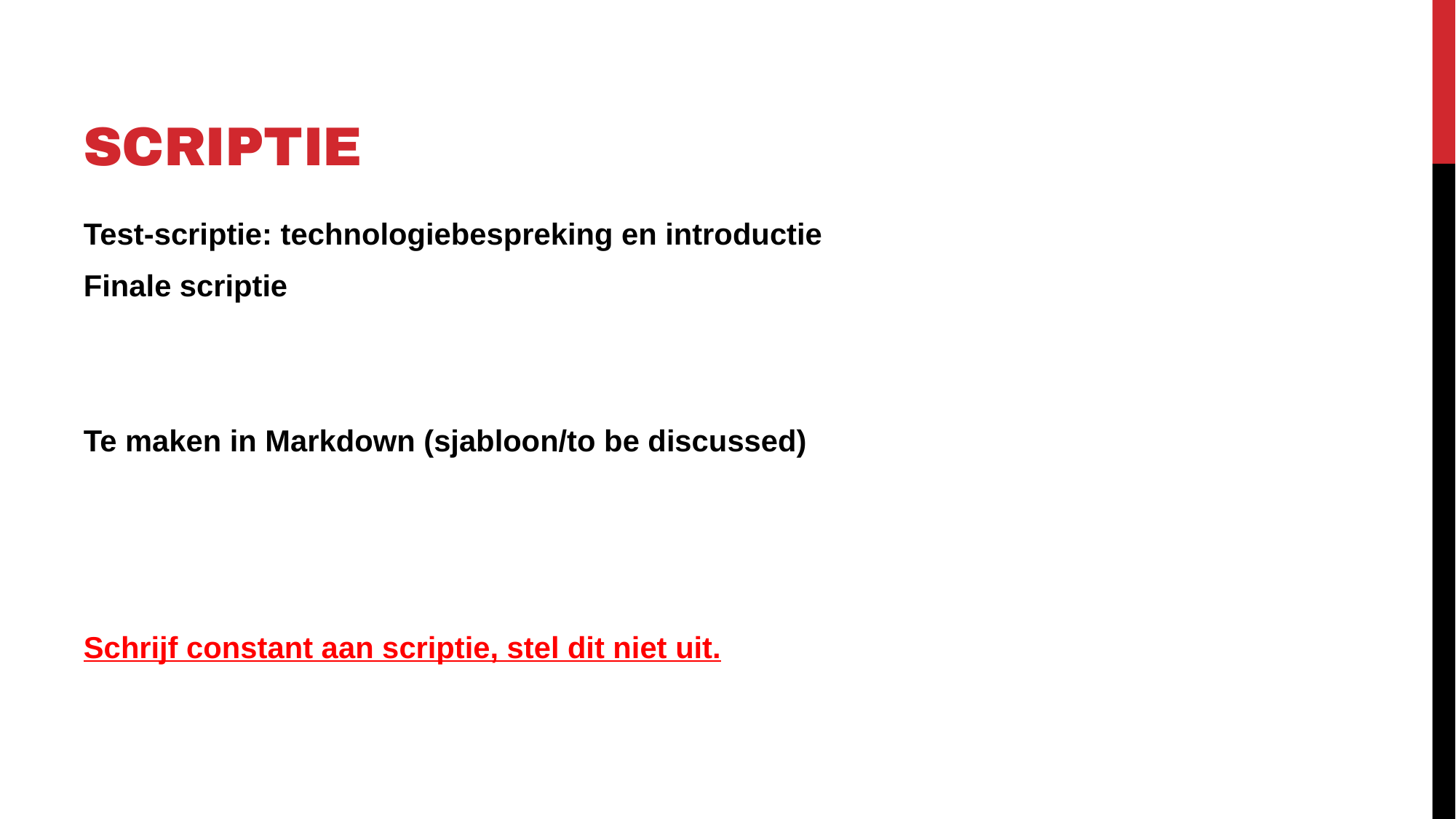

# Scriptie
Test-scriptie: technologiebespreking en introductie
Finale scriptie

Te maken in Markdown (sjabloon/to be discussed)

Schrijf constant aan scriptie, stel dit niet uit.